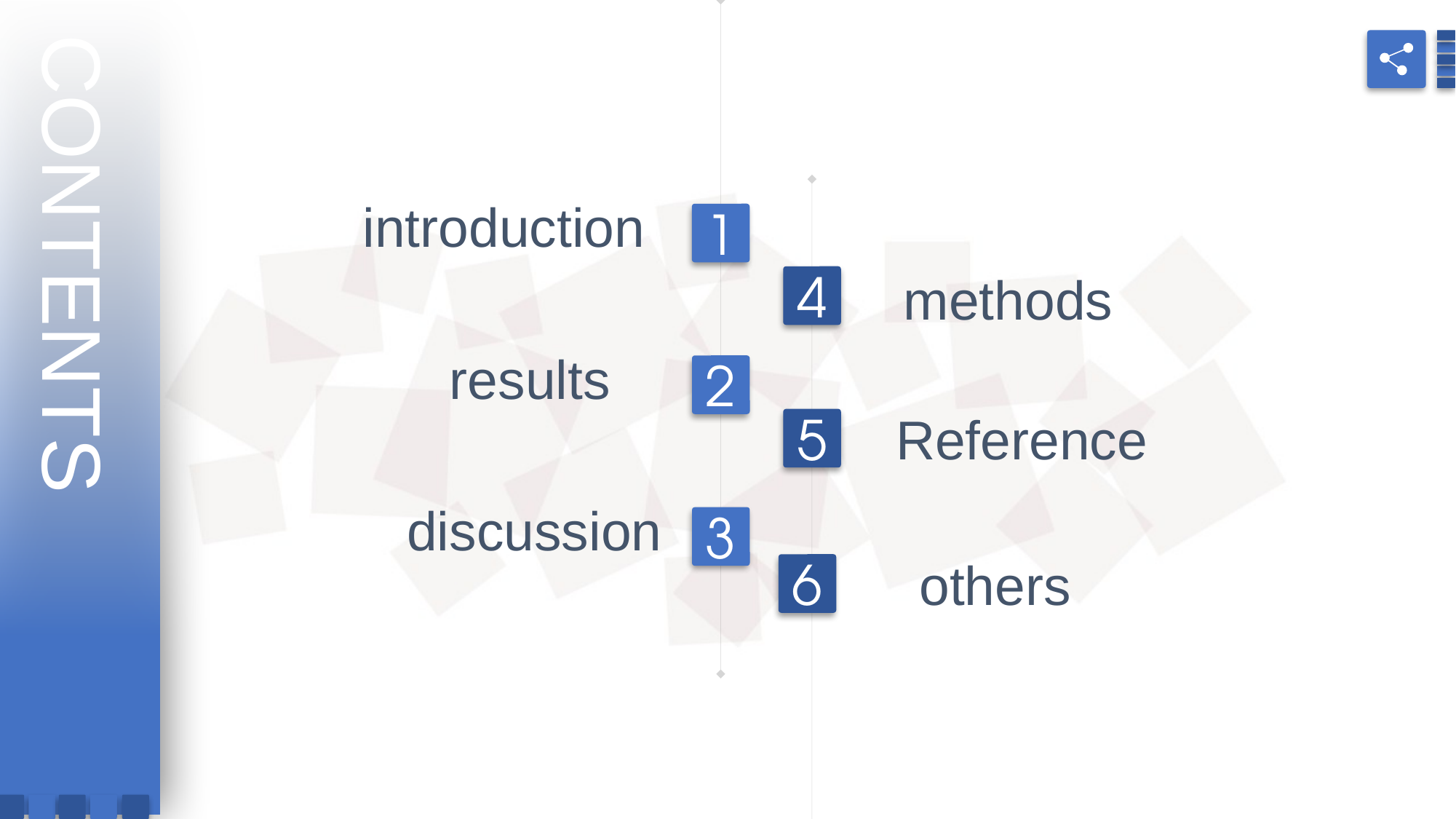

CONTENTS

introduction
1
methods
4

results
2
Reference
5
discussion
3
others
6